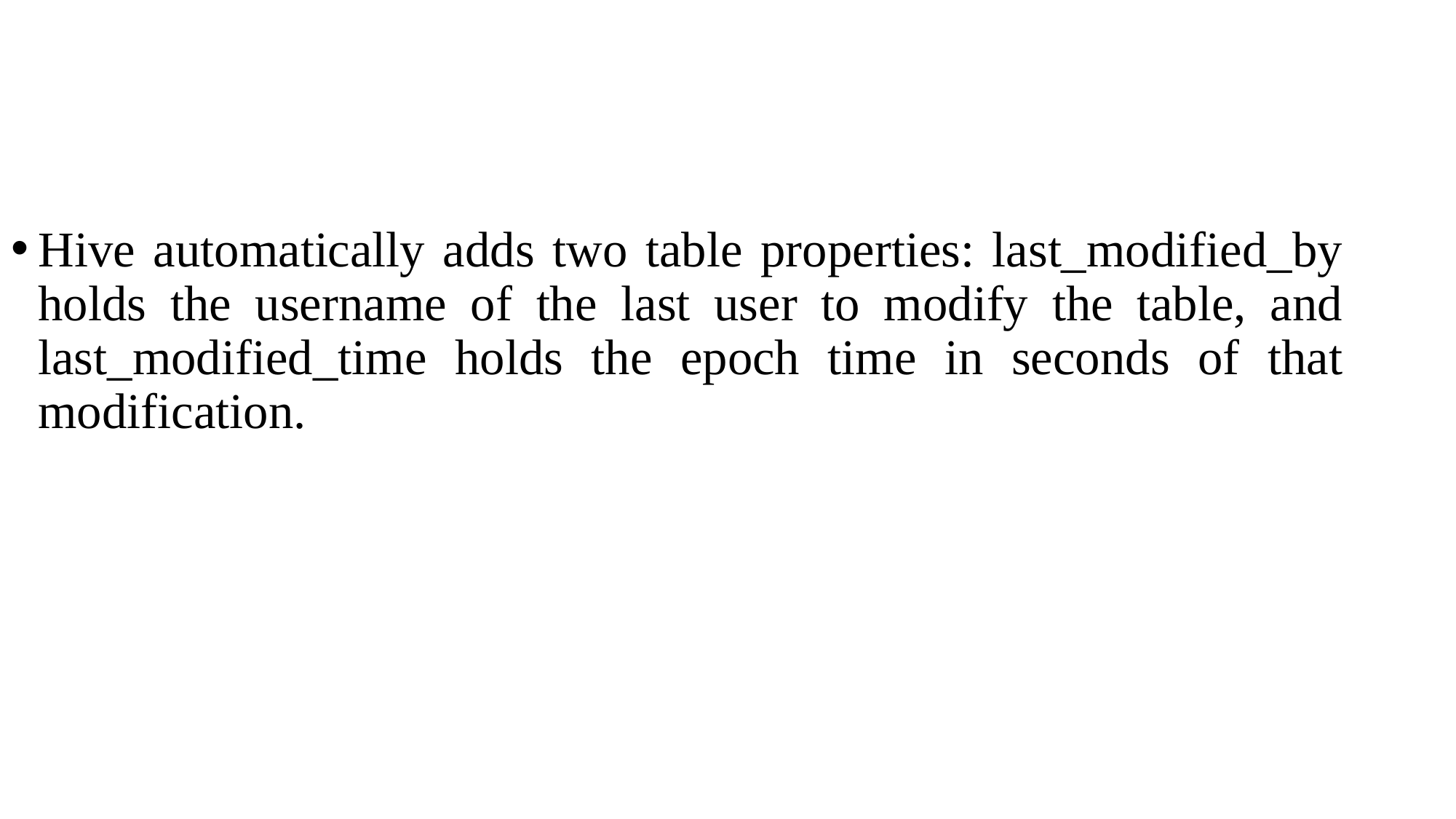

#
Hive automatically adds two table properties: last_modified_by holds the username of the last user to modify the table, and last_modified_time holds the epoch time in seconds of that modification.